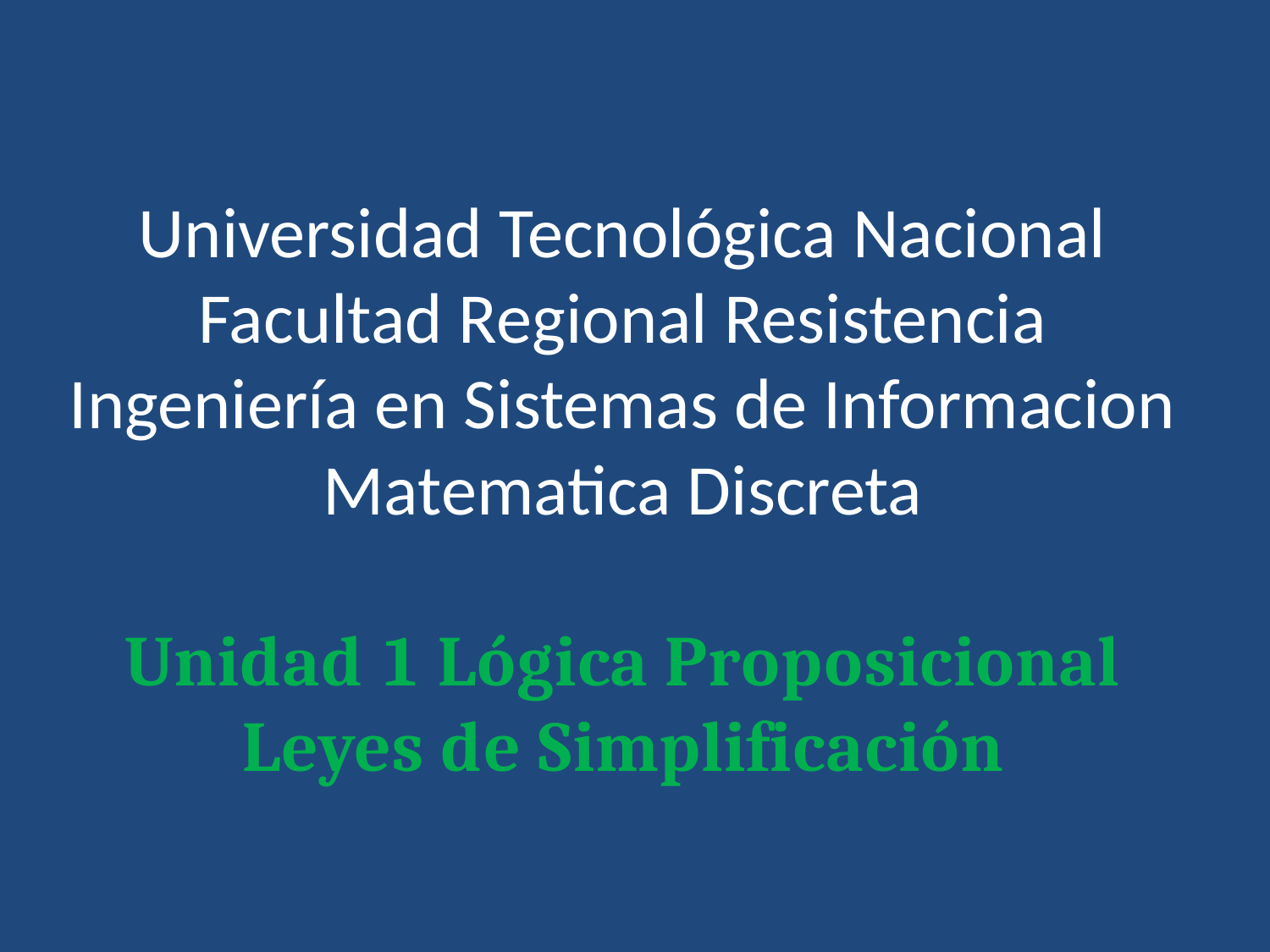

# Universidad Tecnológica Nacional Facultad Regional Resistencia Ingeniería en Sistemas de Informacion Matematica Discreta Unidad 1 Lógica Proposicional Leyes de Simplificación